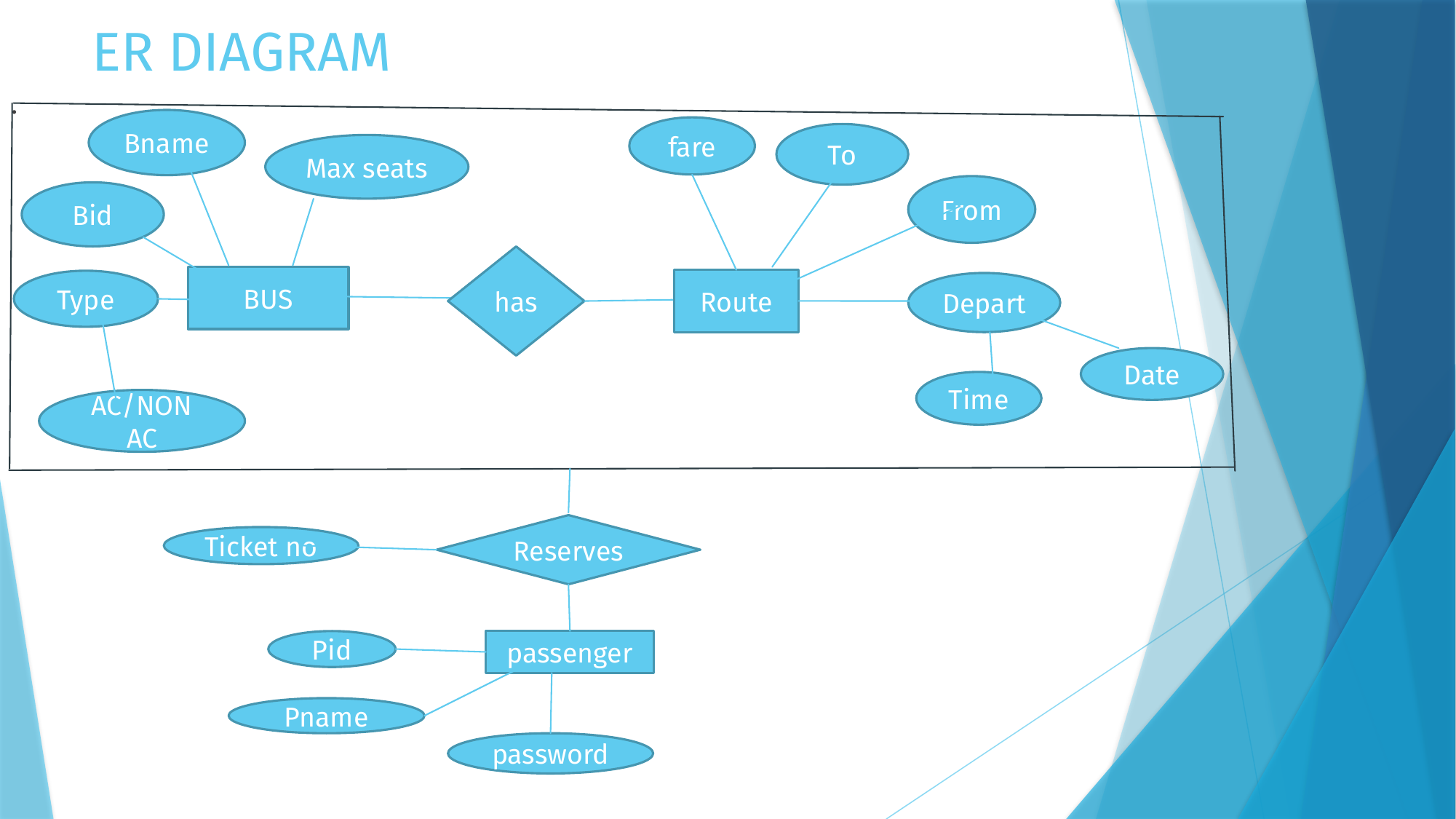

# ER DIAGRAM
.
Bname
fare
To
Max seats
From
Bid
has
BUS
Route
Type
Depart
Date
Time
AC/NON AC
Reserves
Ticket no
Pid
passenger
Pname
password